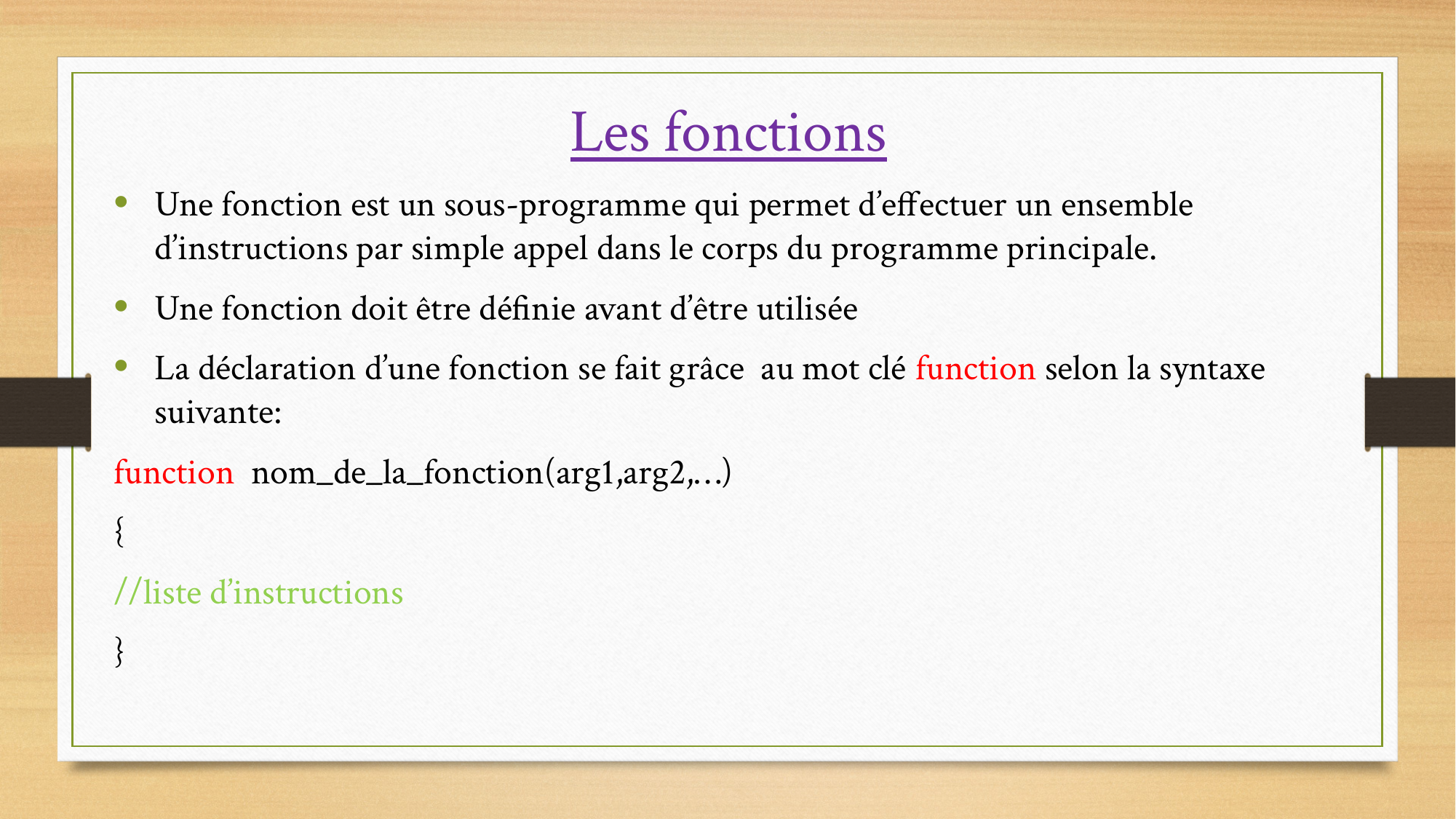

Les fonctions
Une fonction est un sous-programme qui permet d’effectuer un ensemble d’instructions par simple appel dans le corps du programme principale.
Une fonction doit être définie avant d’être utilisée
La déclaration d’une fonction se fait grâce  au mot clé function selon la syntaxe suivante:
function  nom_de_la_fonction(arg1,arg2,…)
{
//liste d’instructions
}